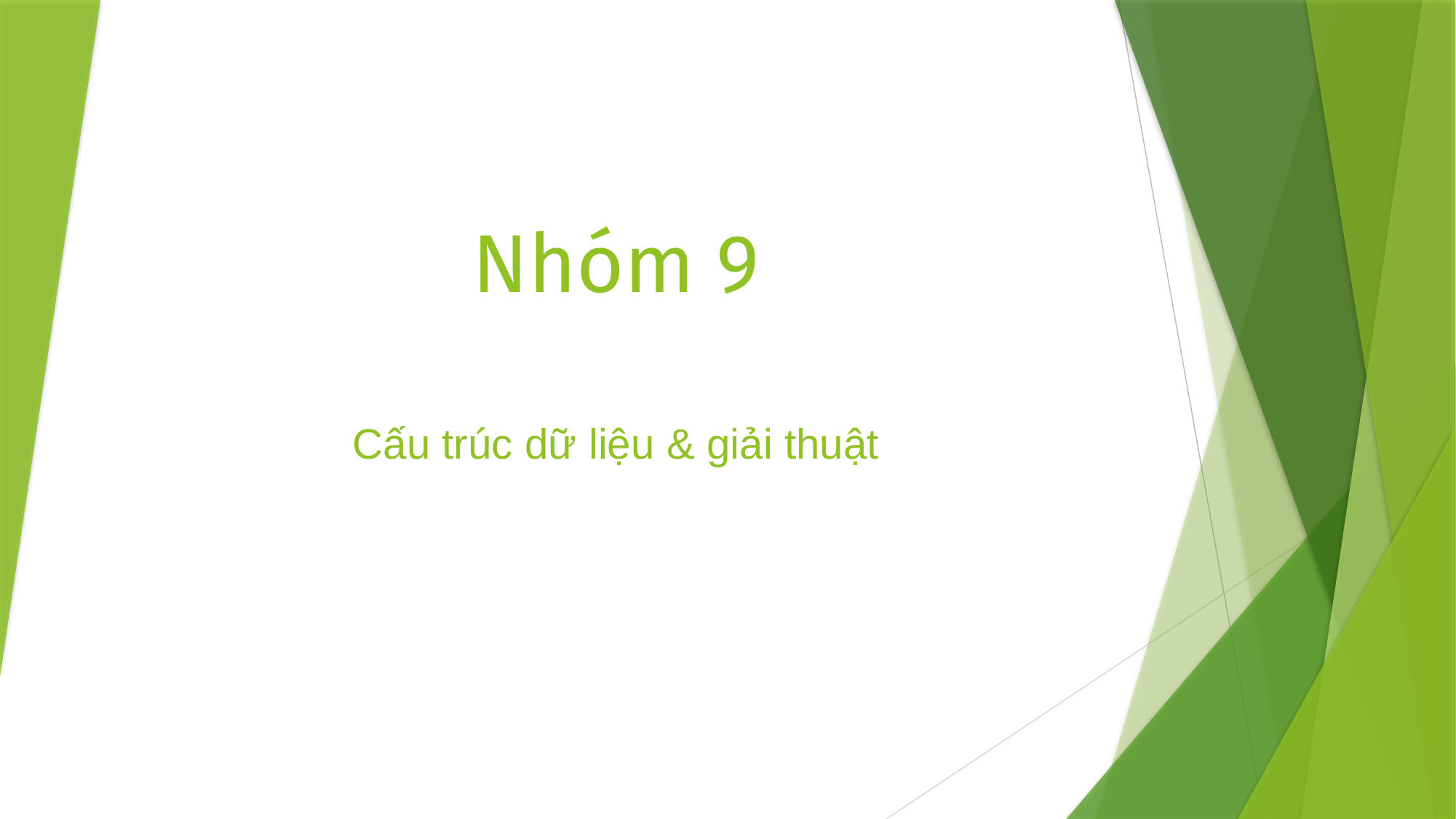

# Nhóm 9
Cấu trúc dữ liệu & giải thuật